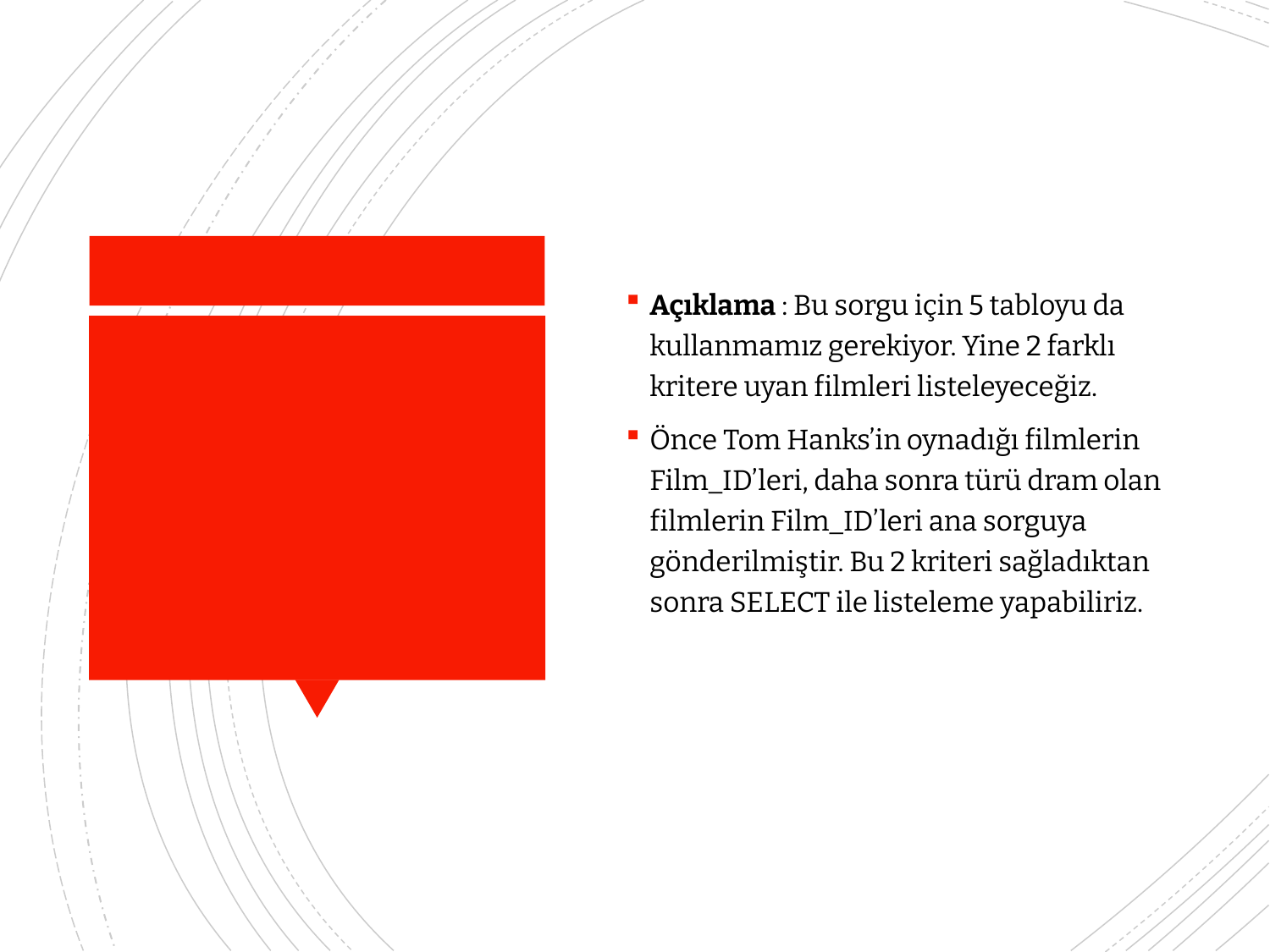

Açıklama : Bu sorgu için 5 tabloyu da kullanmamız gerekiyor. Yine 2 farklı kritere uyan filmleri listeleyeceğiz.
Önce Tom Hanks’in oynadığı filmlerin Film_ID’leri, daha sonra türü dram olan filmlerin Film_ID’leri ana sorguya gönderilmiştir. Bu 2 kriteri sağladıktan sonra SELECT ile listeleme yapabiliriz.

#